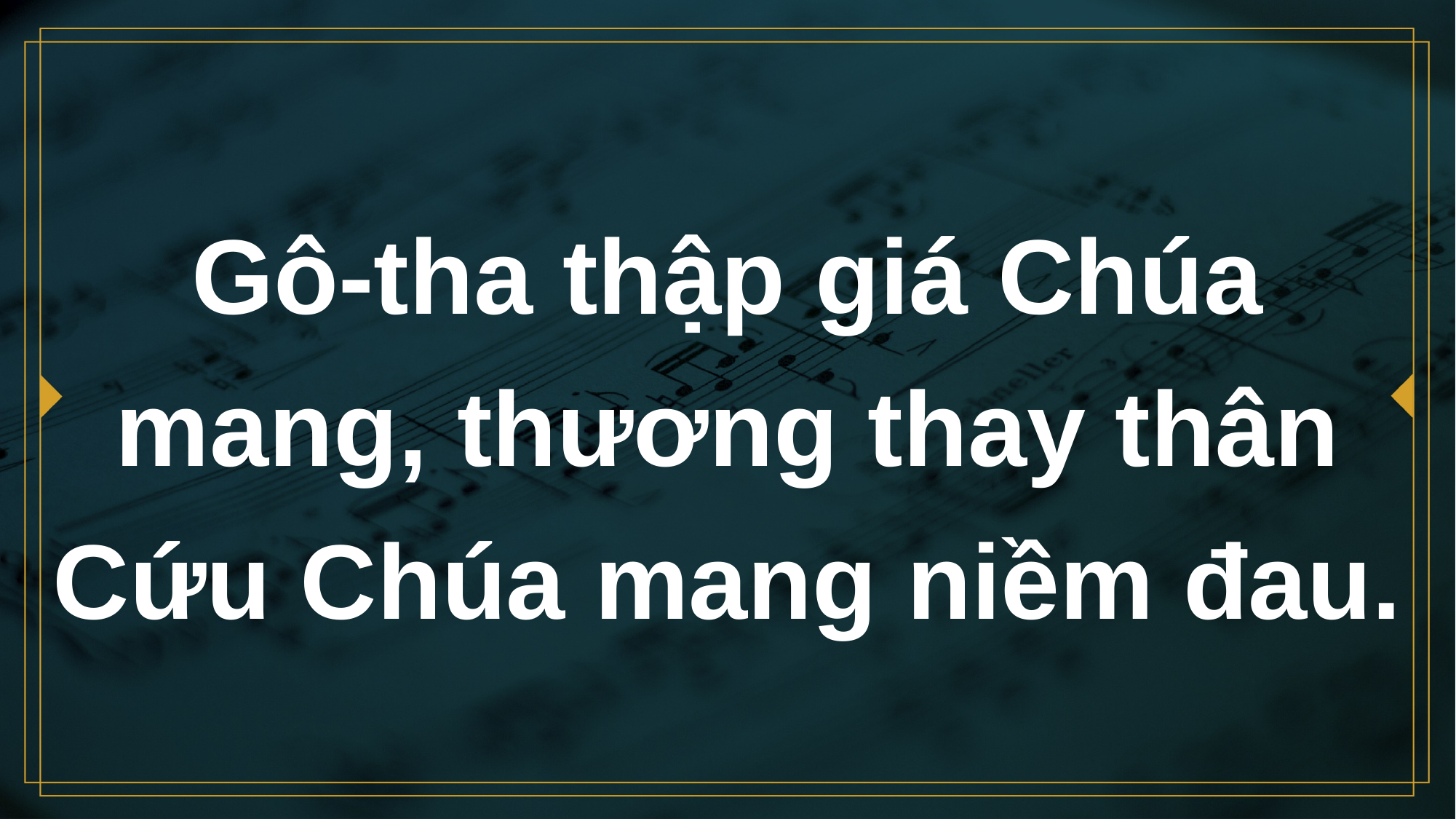

# Gô-tha thập giá Chúa mang, thương thay thân Cứu Chúa mang niềm đau.